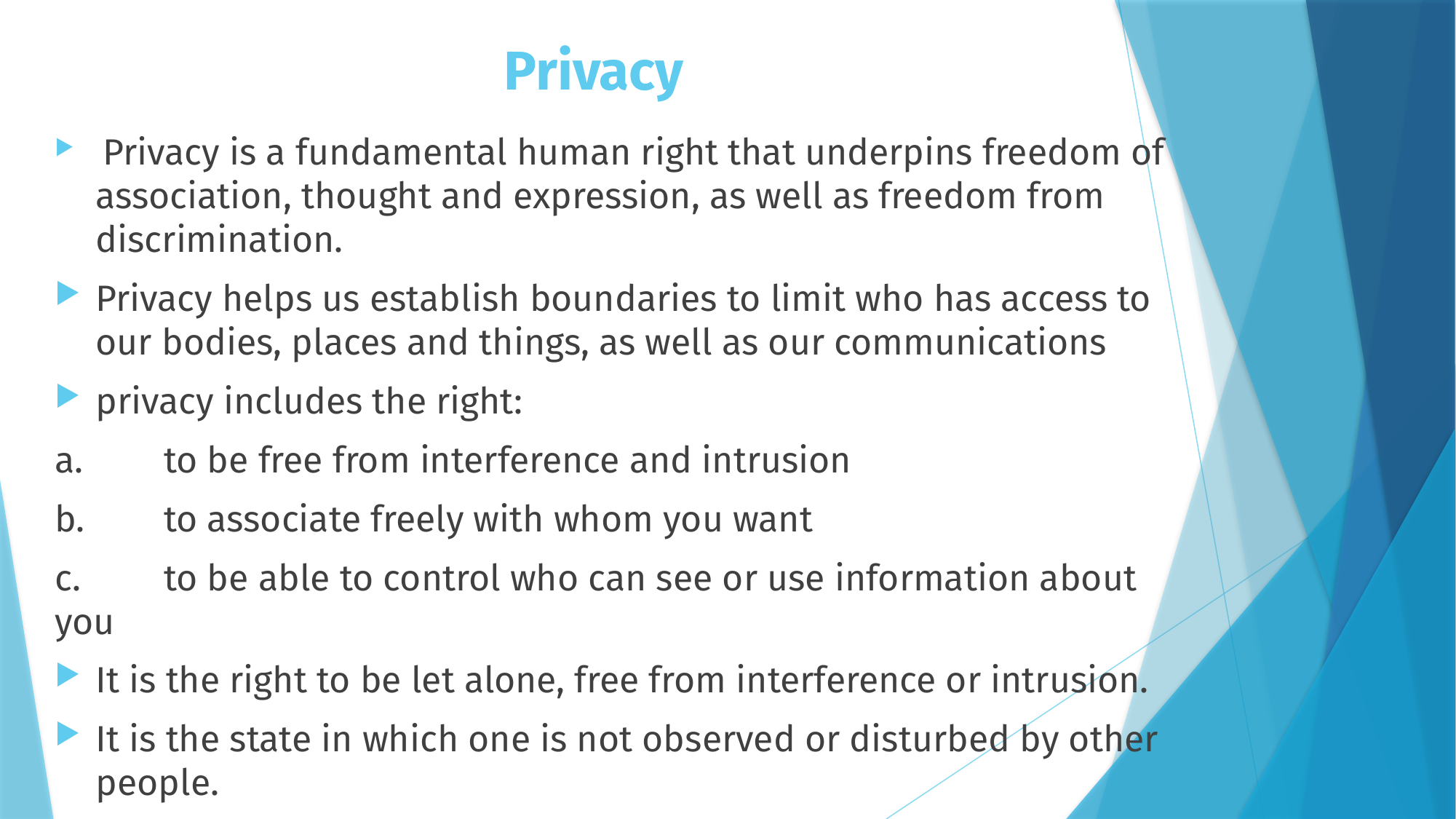

# Privacy
 Privacy is a fundamental human right that underpins freedom of association, thought and expression, as well as freedom from discrimination.
Privacy helps us establish boundaries to limit who has access to our bodies, places and things, as well as our communications
privacy includes the right:
a.	to be free from interference and intrusion
b.	to associate freely with whom you want
c.	to be able to control who can see or use information about you
It is the right to be let alone, free from interference or intrusion.
It is the state in which one is not observed or disturbed by other people.